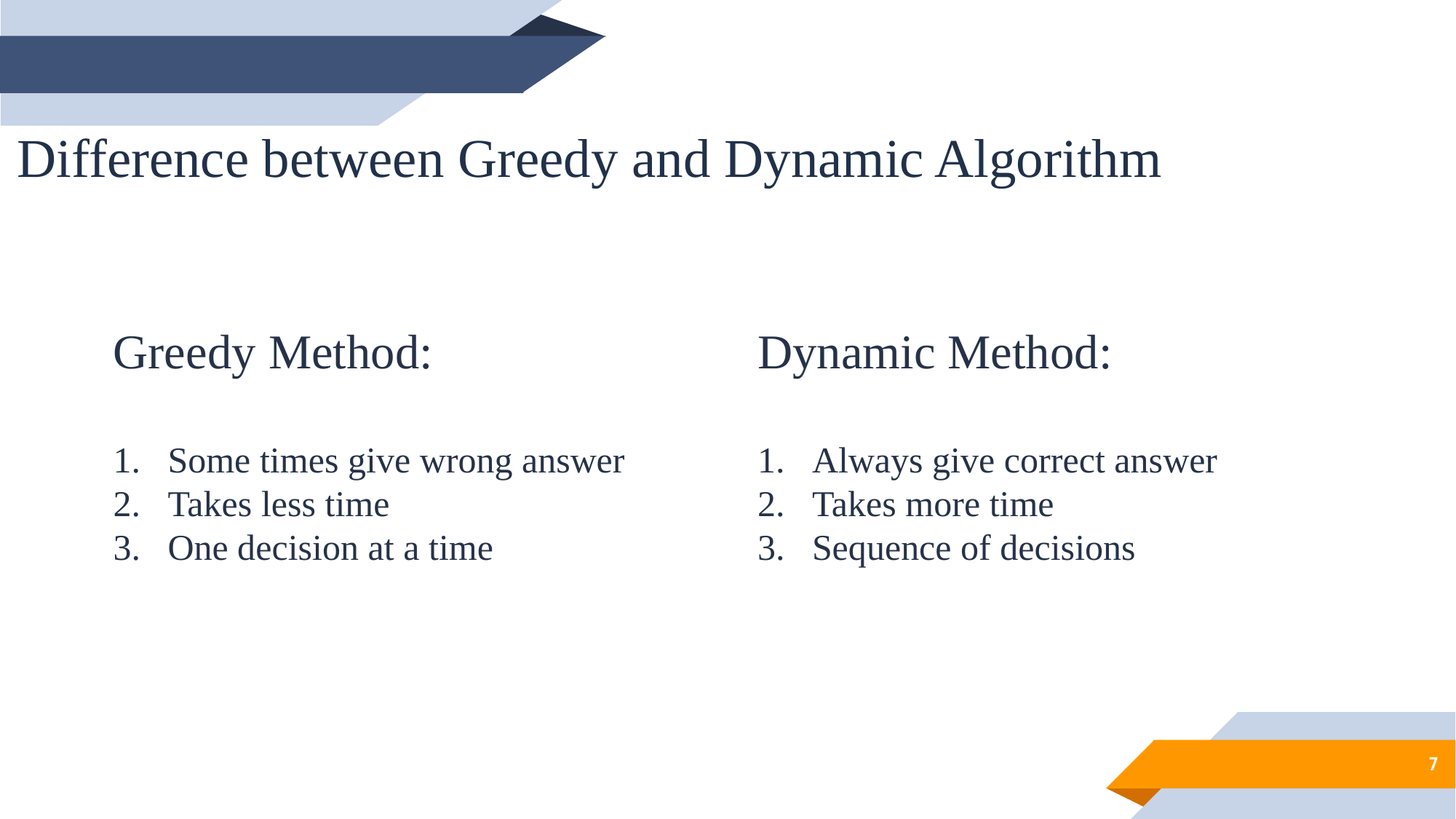

Difference between Greedy and Dynamic Algorithm
Greedy Method:

Some times give wrong answer
Takes less time
One decision at a time
Dynamic Method:

Always give correct answer
Takes more time
Sequence of decisions
7